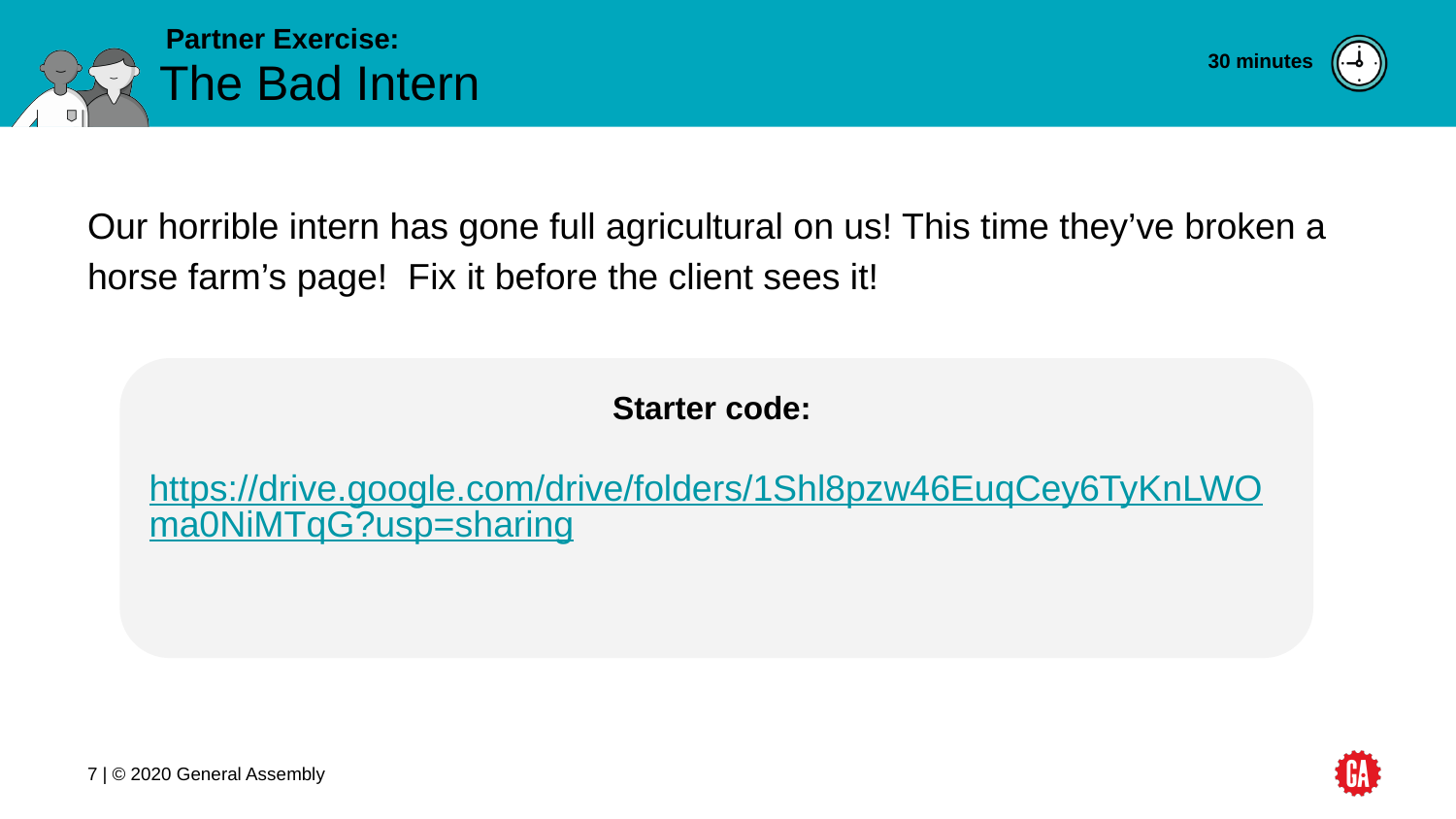

30 minutes
# The Bad Intern
Our horrible intern has gone full agricultural on us! This time they’ve broken a horse farm’s page!  Fix it before the client sees it!
Starter code:
https://drive.google.com/drive/folders/1Shl8pzw46EuqCey6TyKnLWOma0NiMTqG?usp=sharing
7 | © 2020 General Assembly